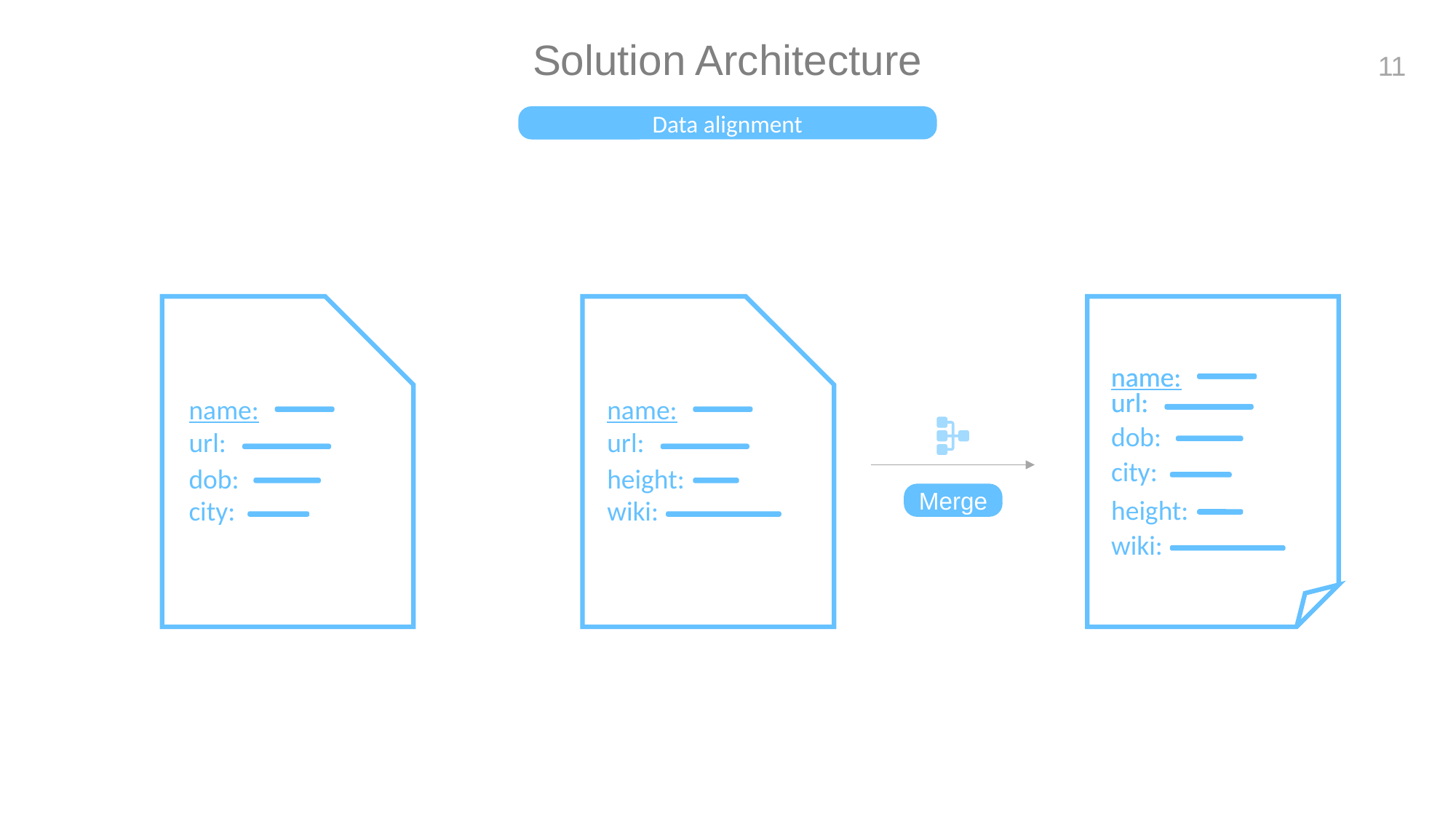

Solution Architecture
11
Data alignment

name:

name:

url:

url:

name:

name:

dob:

url:

url:

city:

dob:

height:

Merge
height:

city:

wiki:

wiki: